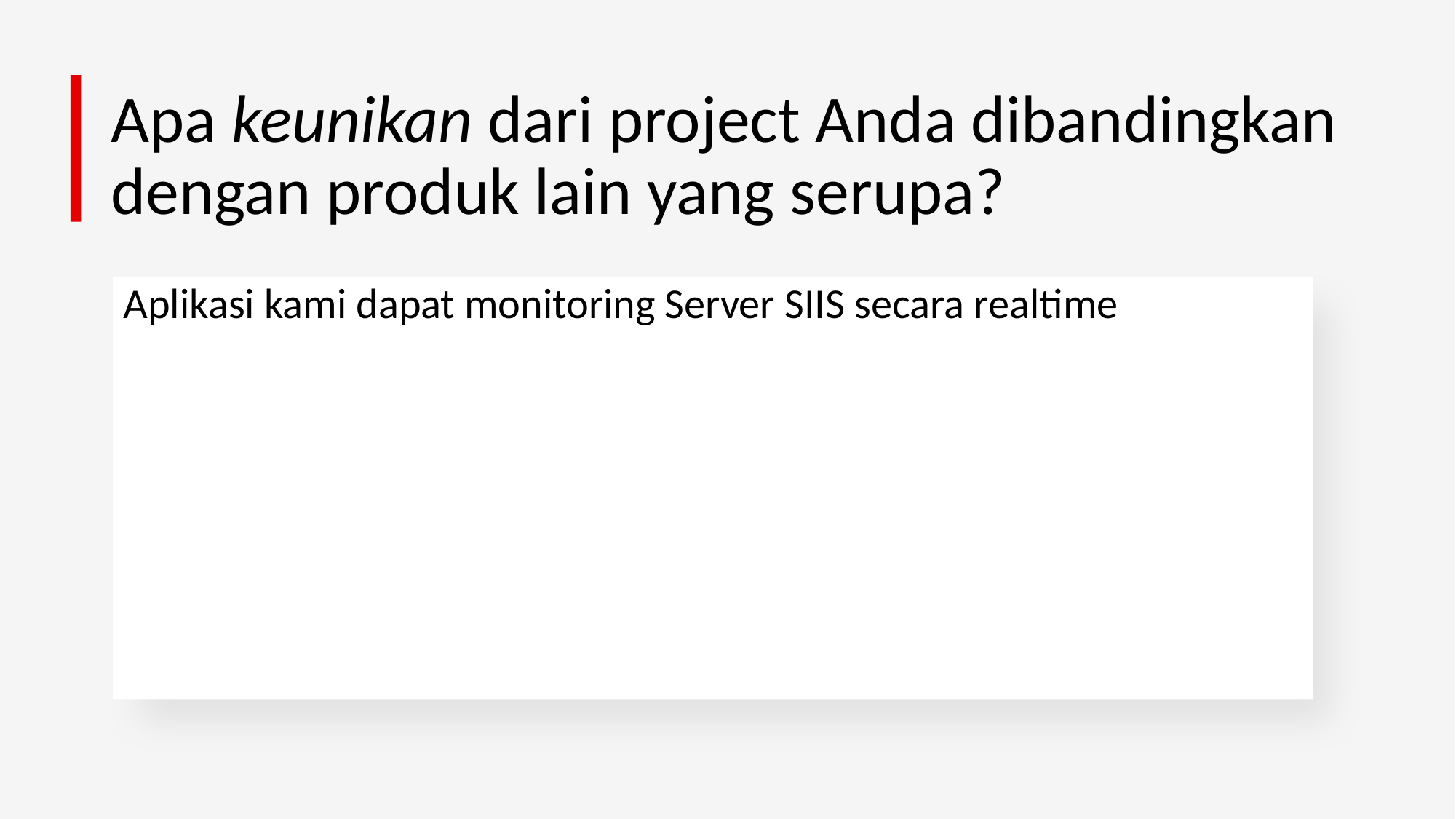

# Apa keunikan dari project Anda dibandingkan dengan produk lain yang serupa?
Aplikasi kami dapat monitoring Server SIIS secara realtime